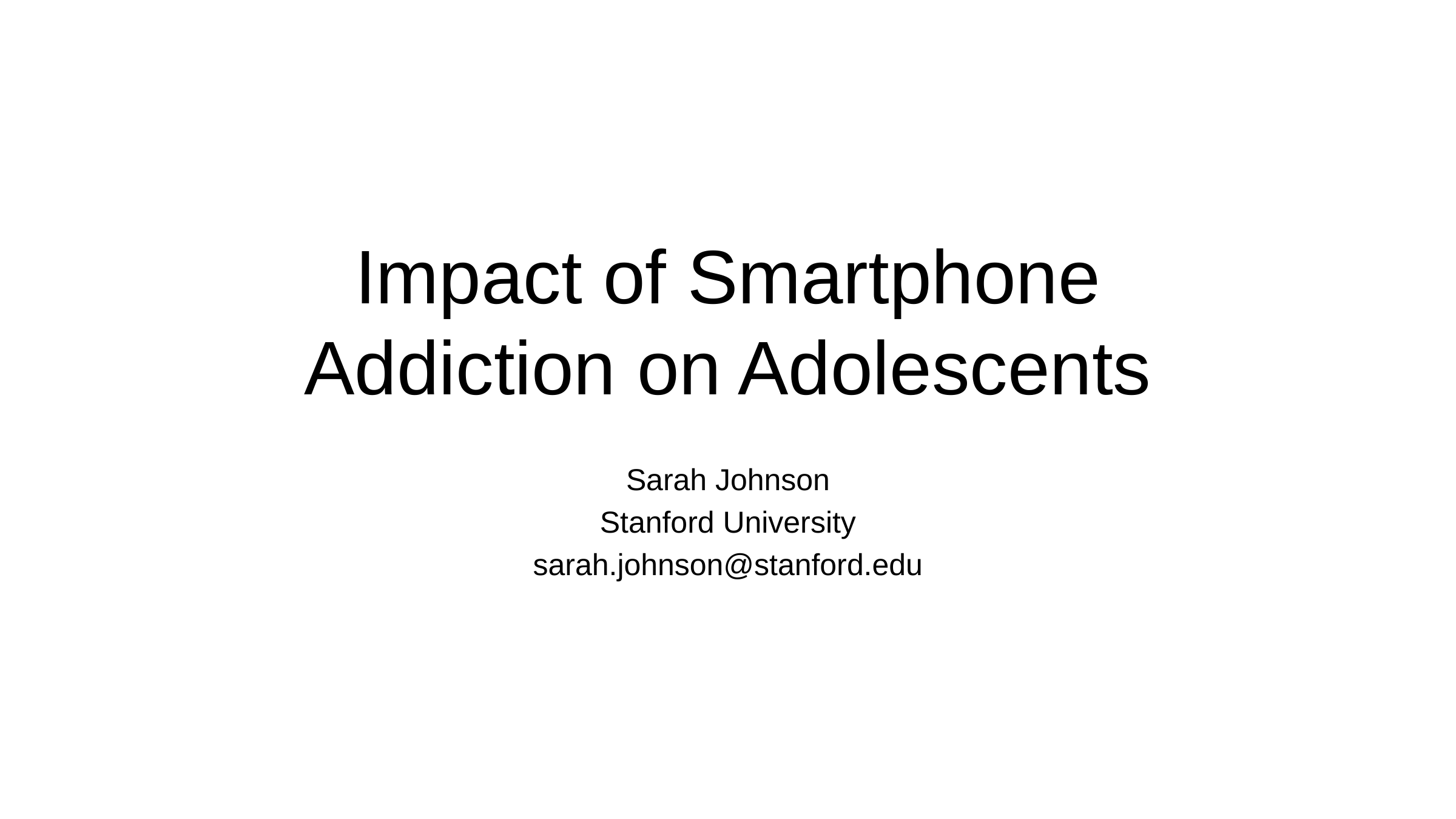

# Impact of Smartphone Addiction on Adolescents
Sarah Johnson
Stanford University
sarah.johnson@stanford.edu